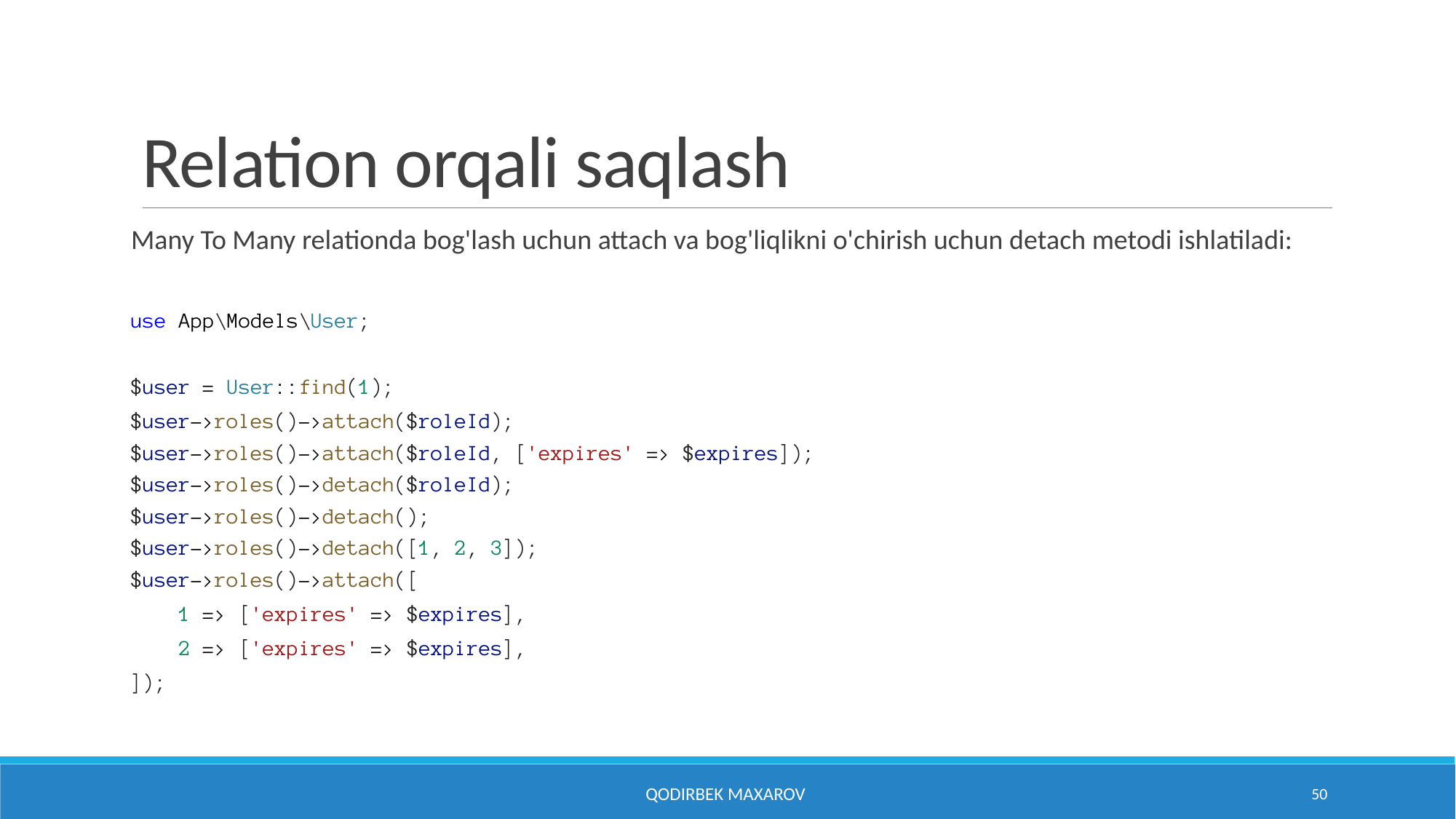

# Relation orqali saqlash
Many To Many relationda bog'lash uchun attach va bog'liqlikni o'chirish uchun detach metodi ishlatiladi:

use App\Models\User;
$user = User::find(1);
$user->roles()->attach($roleId);
$user->roles()->attach($roleId, ['expires' => $expires]);
$user->roles()->detach($roleId);
$user->roles()->detach();
$user->roles()->detach([1, 2, 3]);
$user->roles()->attach([
    1 => ['expires' => $expires],
    2 => ['expires' => $expires],
]);
Qodirbek Maxarov
50